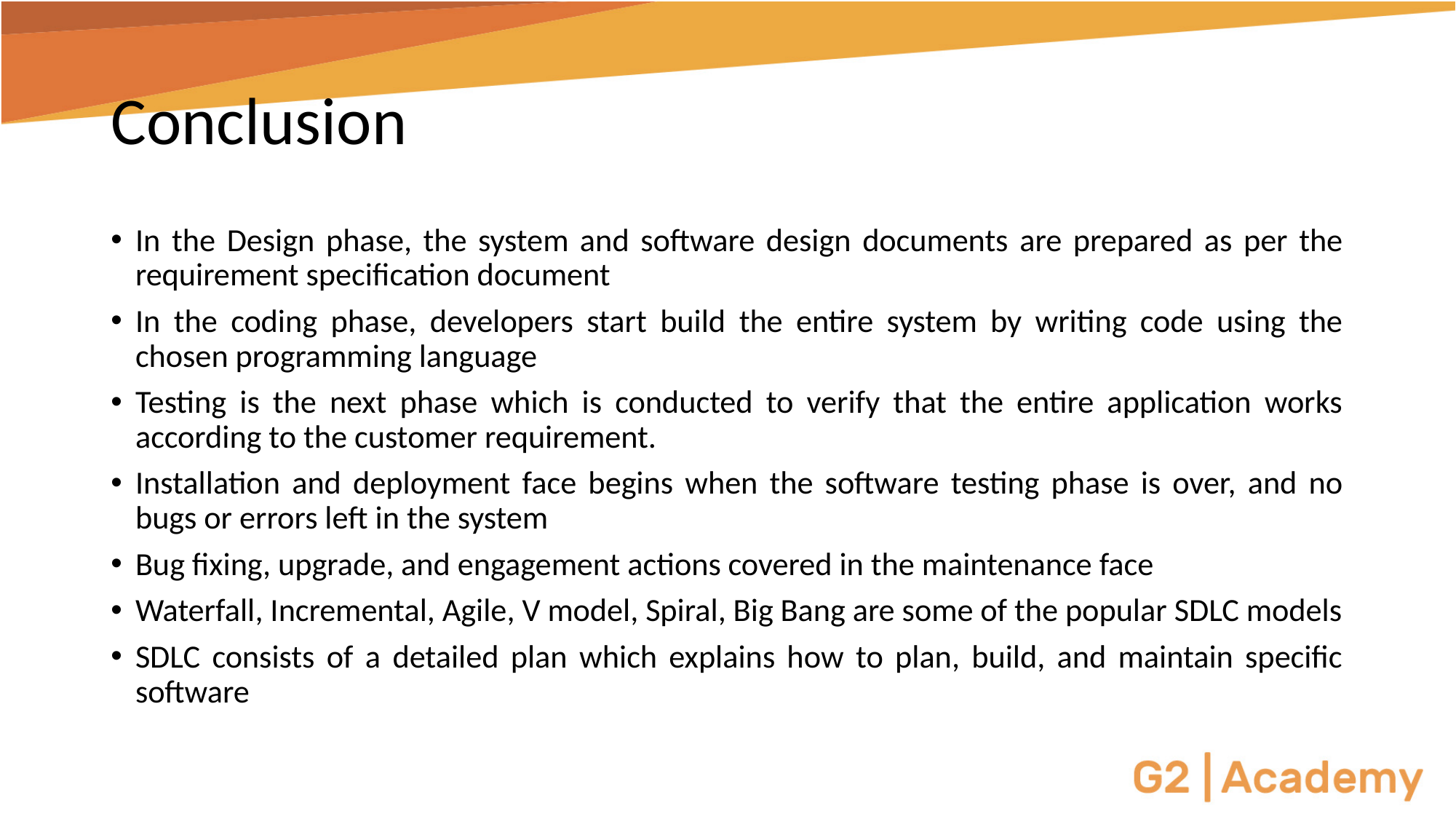

# Conclusion
In the Design phase, the system and software design documents are prepared as per the requirement specification document
In the coding phase, developers start build the entire system by writing code using the chosen programming language
Testing is the next phase which is conducted to verify that the entire application works according to the customer requirement.
Installation and deployment face begins when the software testing phase is over, and no bugs or errors left in the system
Bug fixing, upgrade, and engagement actions covered in the maintenance face
Waterfall, Incremental, Agile, V model, Spiral, Big Bang are some of the popular SDLC models
SDLC consists of a detailed plan which explains how to plan, build, and maintain specific software